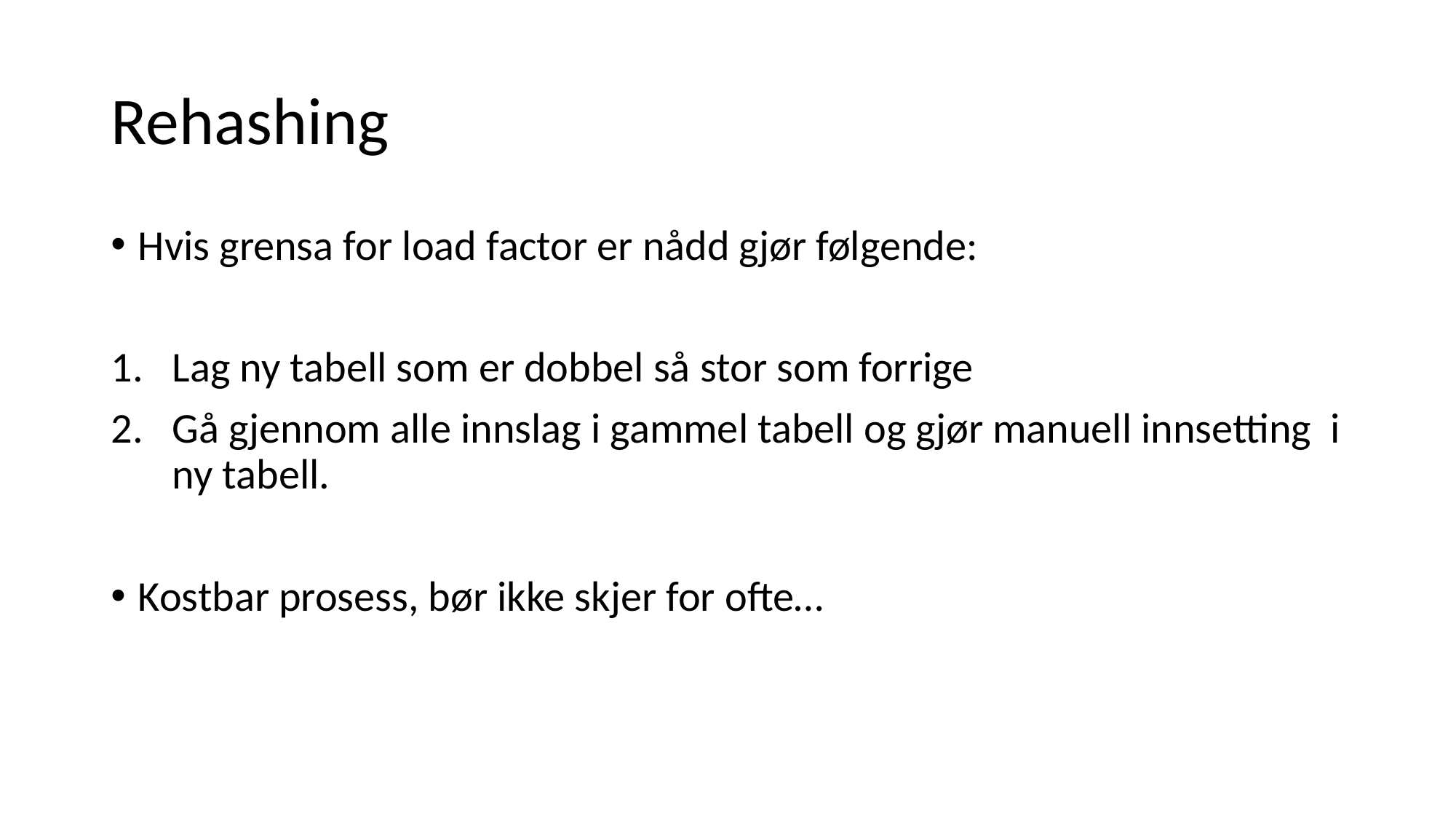

# Rehashing
Hvis grensa for load factor er nådd gjør følgende:

Lag ny tabell som er dobbel så stor som forrige
Gå gjennom alle innslag i gammel tabell og gjør manuell innsetting  i ny tabell.

Kostbar prosess, bør ikke skjer for ofte…